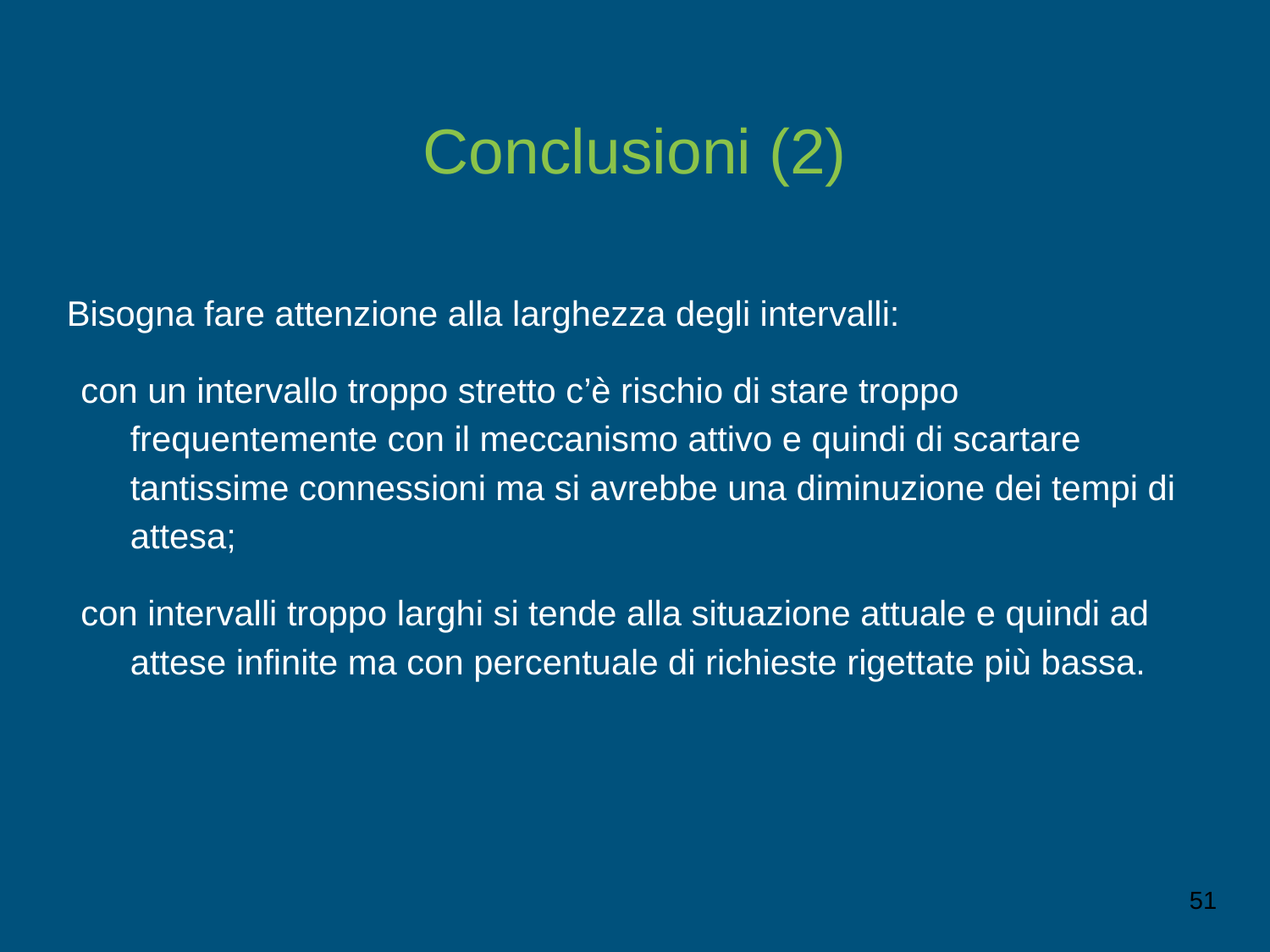

# Conclusioni (2)
Bisogna fare attenzione alla larghezza degli intervalli:
con un intervallo troppo stretto c’è rischio di stare troppo frequentemente con il meccanismo attivo e quindi di scartare tantissime connessioni ma si avrebbe una diminuzione dei tempi di attesa;
con intervalli troppo larghi si tende alla situazione attuale e quindi ad attese infinite ma con percentuale di richieste rigettate più bassa.

51